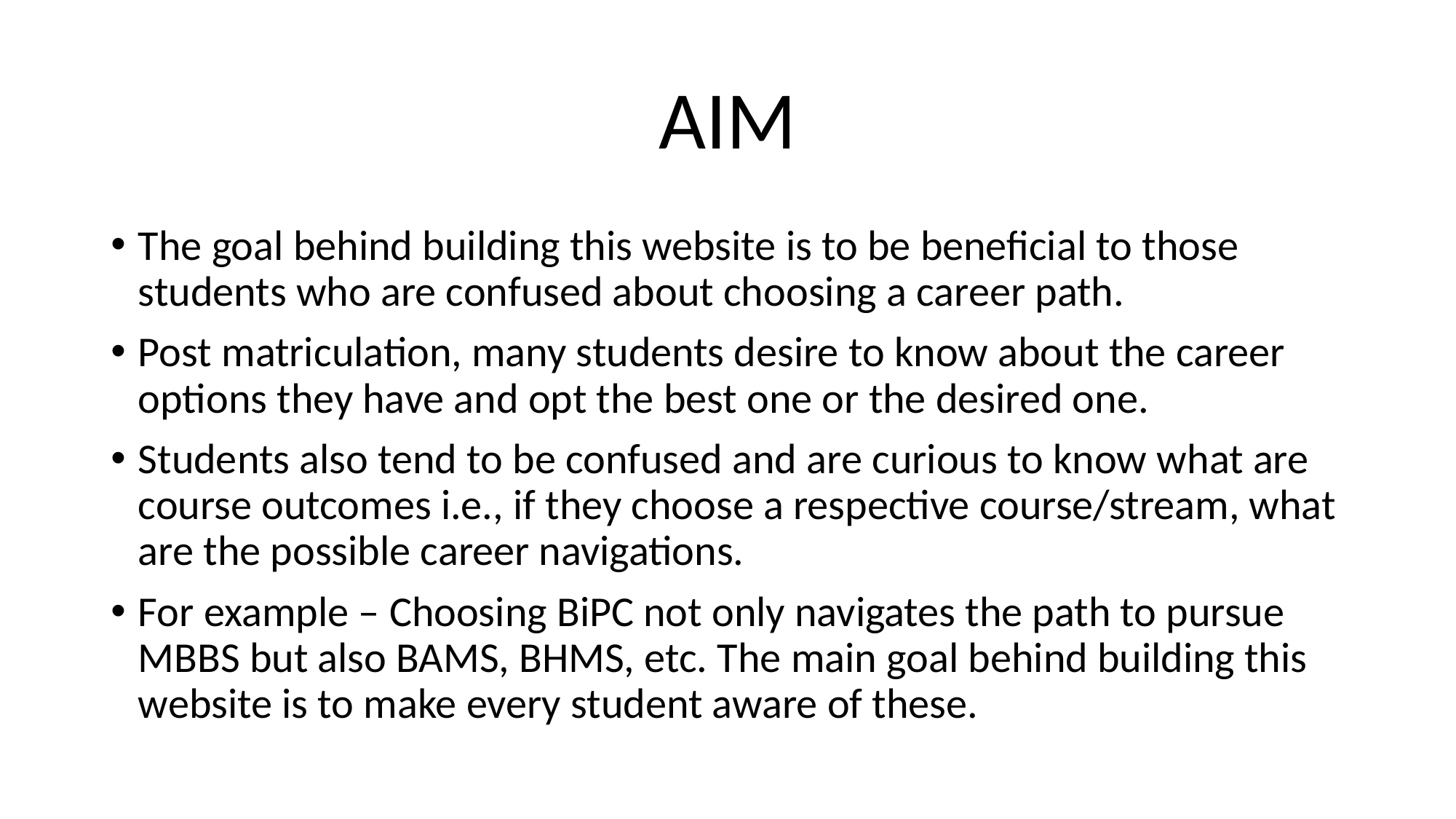

# AIM
The goal behind building this website is to be beneficial to those students who are confused about choosing a career path.
Post matriculation, many students desire to know about the career options they have and opt the best one or the desired one.
Students also tend to be confused and are curious to know what are course outcomes i.e., if they choose a respective course/stream, what are the possible career navigations.
For example – Choosing BiPC not only navigates the path to pursue MBBS but also BAMS, BHMS, etc. The main goal behind building this website is to make every student aware of these.